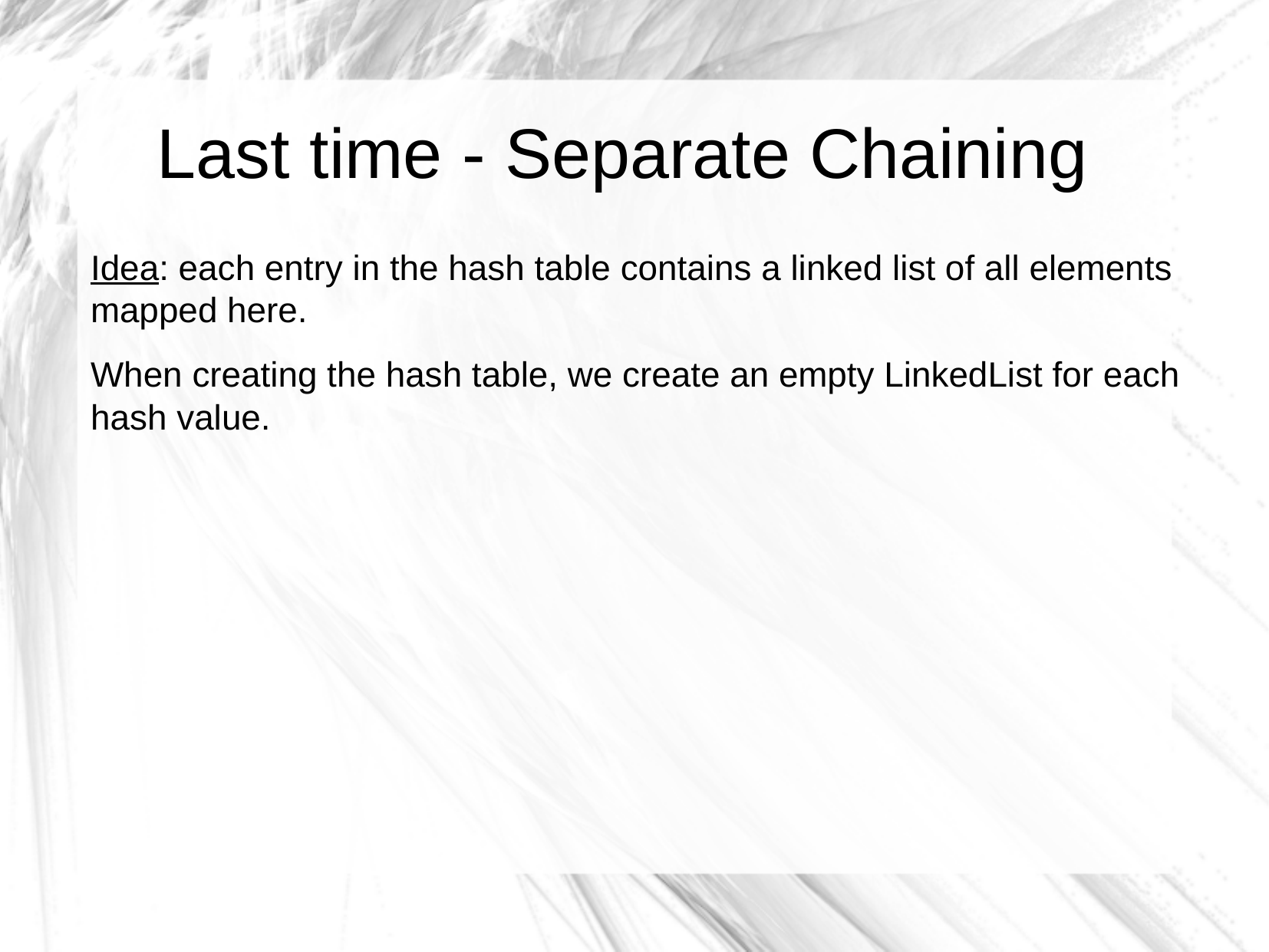

Last time - Separate Chaining
Idea: each entry in the hash table contains a linked list of all elements mapped here.
When creating the hash table, we create an empty LinkedList for each hash value.